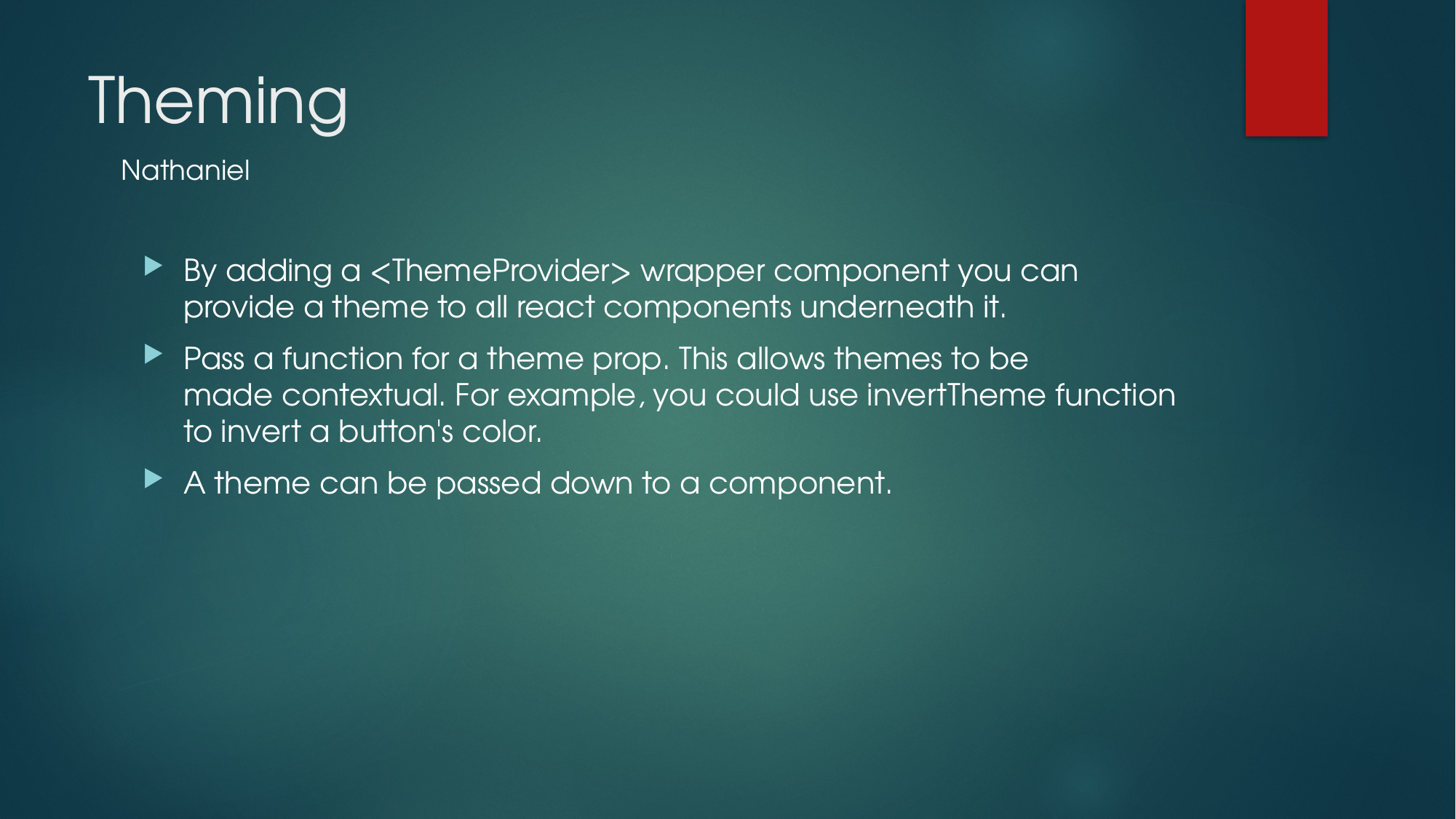

# Theming
Nathaniel
By adding a <ThemeProvider> wrapper component you can provide a theme to all react components underneath it.
Pass a function for a theme prop. This allows themes to be made contextual. For example, you could use invertTheme function to invert a button's color.
A theme can be passed down to a component.